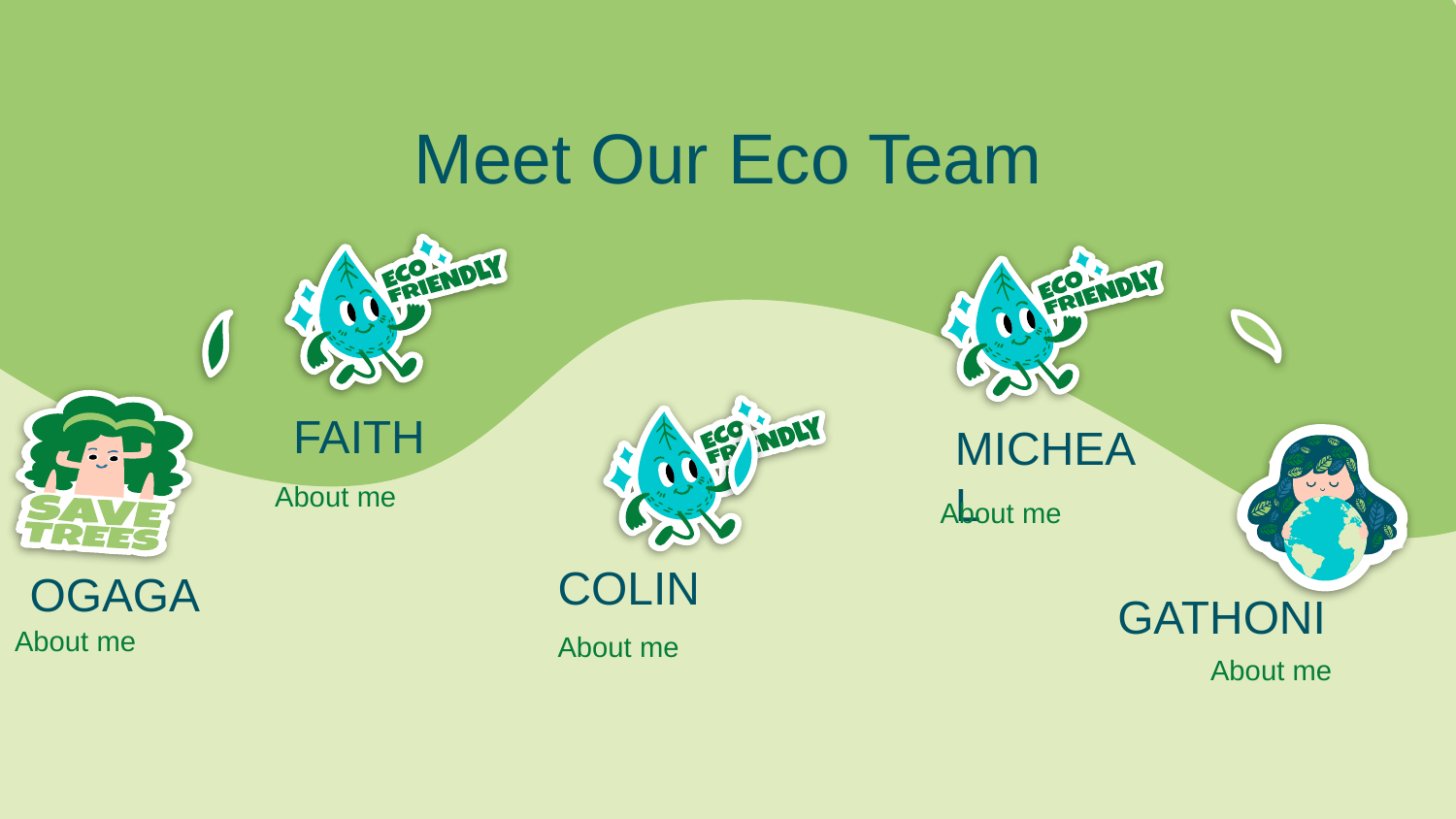

Meet Our Eco Team

FAITH

MICHEAL

About me
About me
COLIN
# OGAGA
GATHONI
About me
About me
About me